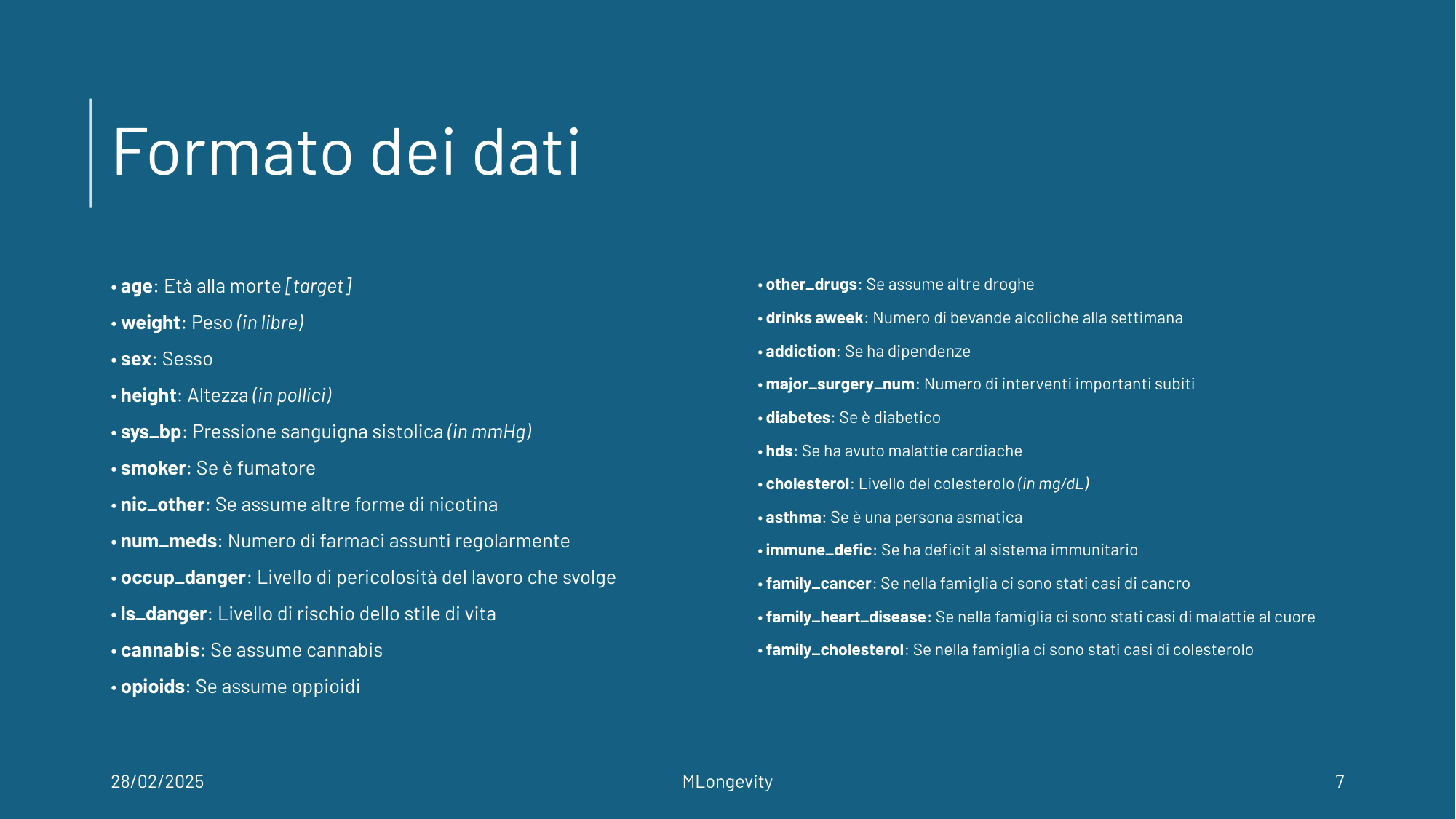

# Formato dei dati
• age: Età alla morte [target]
• weight: Peso (in libre)
• sex: Sesso
• height: Altezza (in pollici)
• sys_bp: Pressione sanguigna sistolica (in mmHg)
• smoker: Se è fumatore
• nic_other: Se assume altre forme di nicotina
• num_meds: Numero di farmaci assunti regolarmente
• occup_danger: Livello di pericolosità del lavoro che svolge
• ls_danger: Livello di rischio dello stile di vita
• cannabis: Se assume cannabis
• opioids: Se assume oppioidi

• other_drugs: Se assume altre droghe
• drinks aweek: Numero di bevande alcoliche alla settimana
• addiction: Se ha dipendenze
• major_surgery_num: Numero di interventi importanti subiti
• diabetes: Se è diabetico
• hds: Se ha avuto malattie cardiache
• cholesterol: Livello del colesterolo (in mg/dL)
• asthma: Se è una persona asmatica
• immune_defic: Se ha deficit al sistema immunitario
• family_cancer: Se nella famiglia ci sono stati casi di cancro
• family_heart_disease: Se nella famiglia ci sono stati casi di malattie al cuore
• family_cholesterol: Se nella famiglia ci sono stati casi di colesterolo
28/02/2025
MLongevity
7